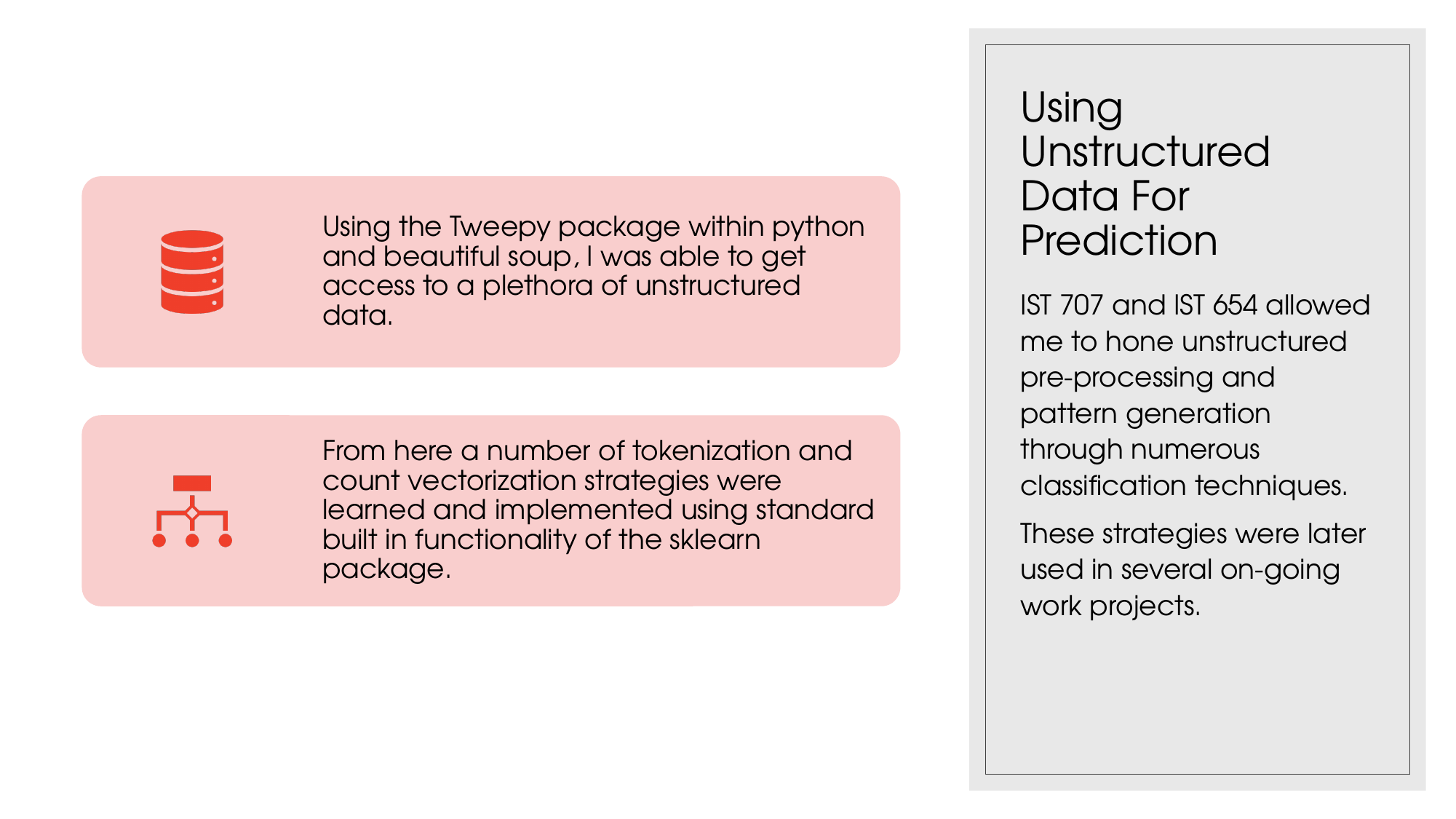

# Using Unstructured Data For Prediction
Using the Tweepy package within python and beautiful soup, I was able to get access to a plethora of unstructured data.
From here a number of tokenization and count vectorization strategies were learned and implemented using standard built in functionality of the sklearn package.
IST 707 and IST 654 allowed me to hone unstructured pre-processing and pattern generation through numerous classification techniques.
These strategies were later used in several on-going work projects.